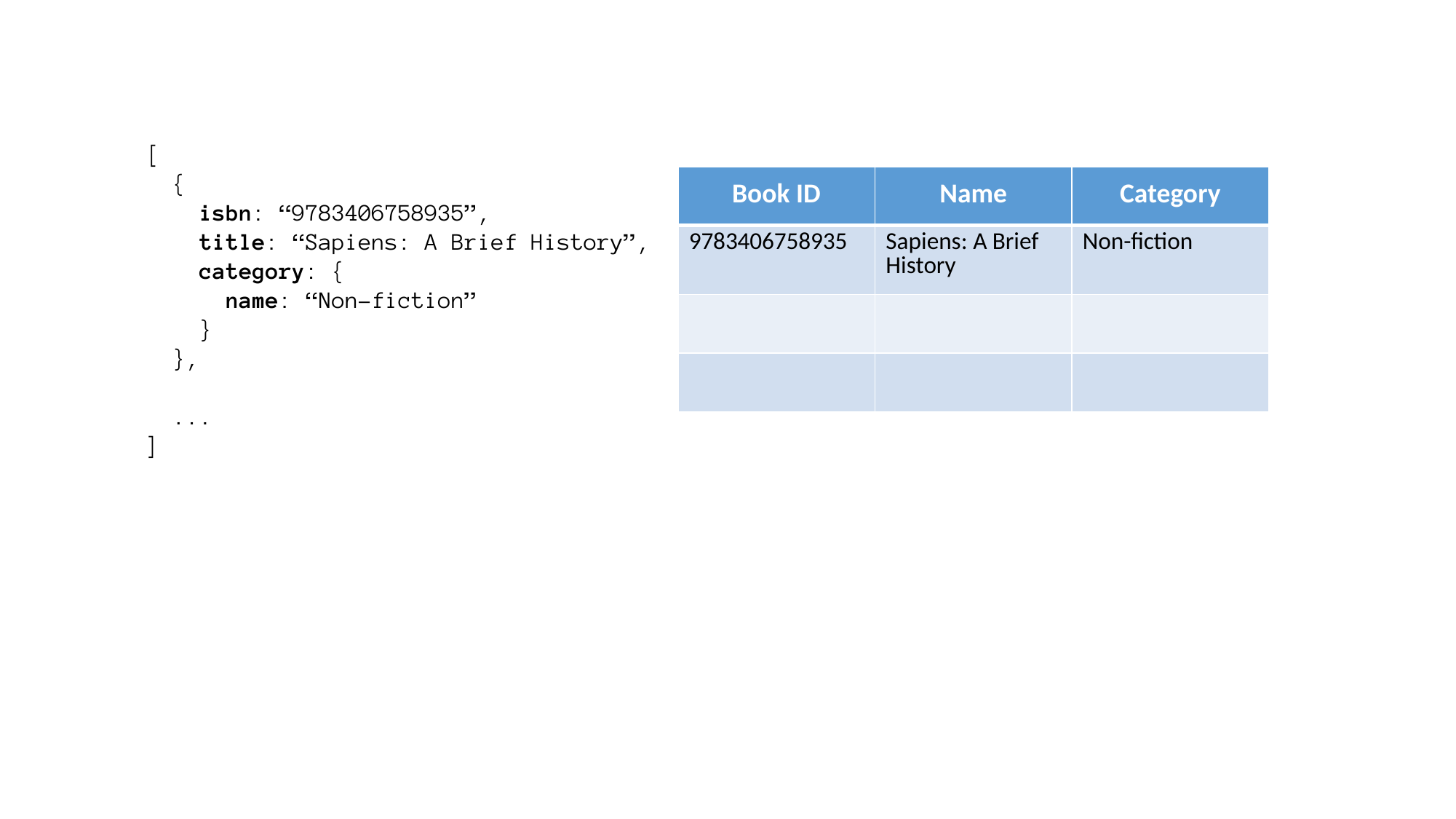

[
  {
    isbn: “9783406758935”,
    title: “Sapiens: A Brief History”,
    category: {
      name: “Non-fiction”
    }
  },

  ...
]

| Book ID | Name | Category |
| --- | --- | --- |
| 9783406758935 | Sapiens: A Brief History | Non-fiction |
|  |  |  |
|  |  |  |